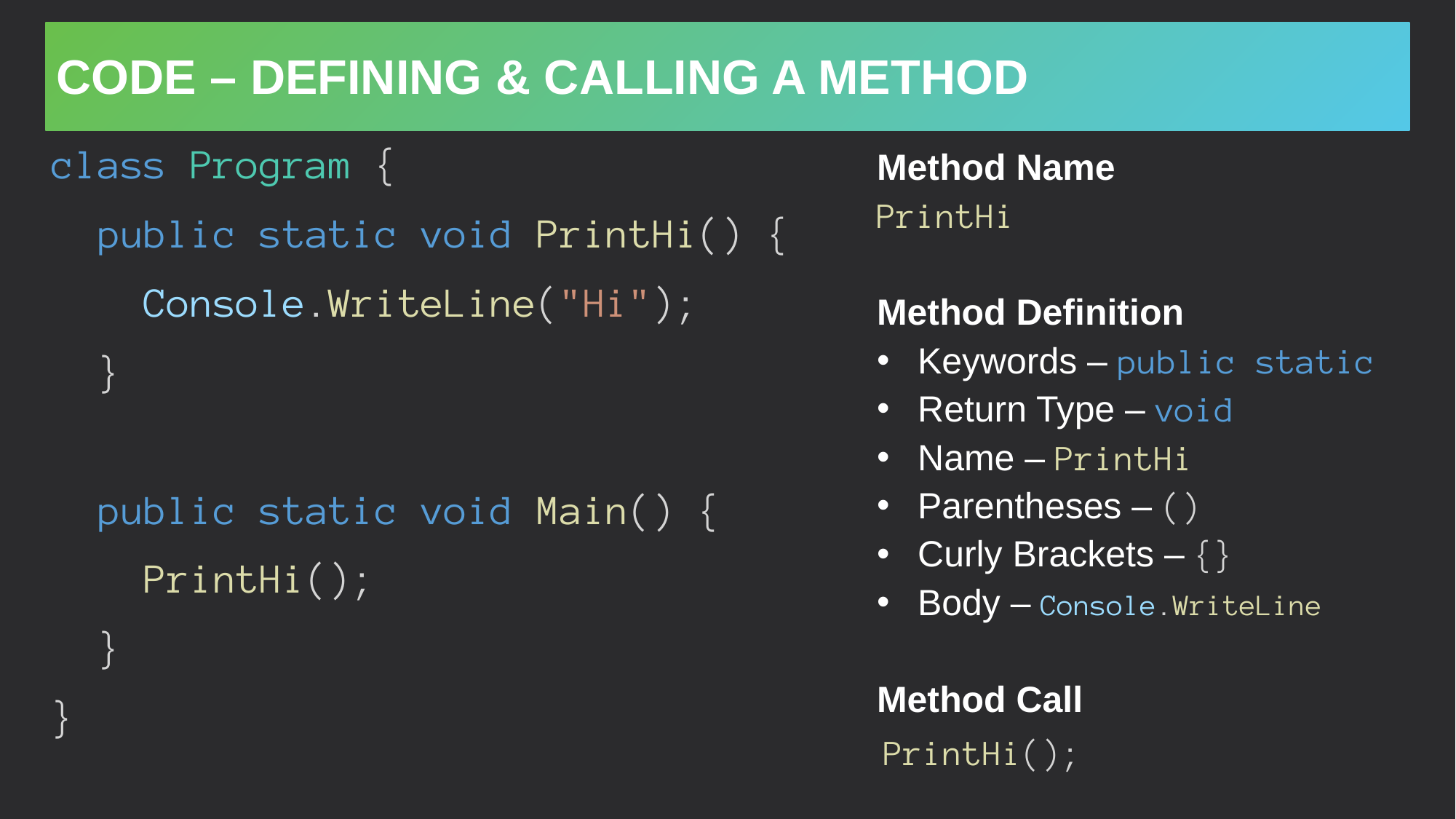

# Code – Defining & Calling a Method
Method Name
PrintHi

Method Definition
Keywords – public static
Return Type – void
Name – PrintHi
Parentheses – ()
Curly Brackets – {}
Body – Console.WriteLine

Method Call
PrintHi();
class Program {
  public static void PrintHi() {
    Console.WriteLine("Hi");
  }

  public static void Main() {
    PrintHi();
  }
}